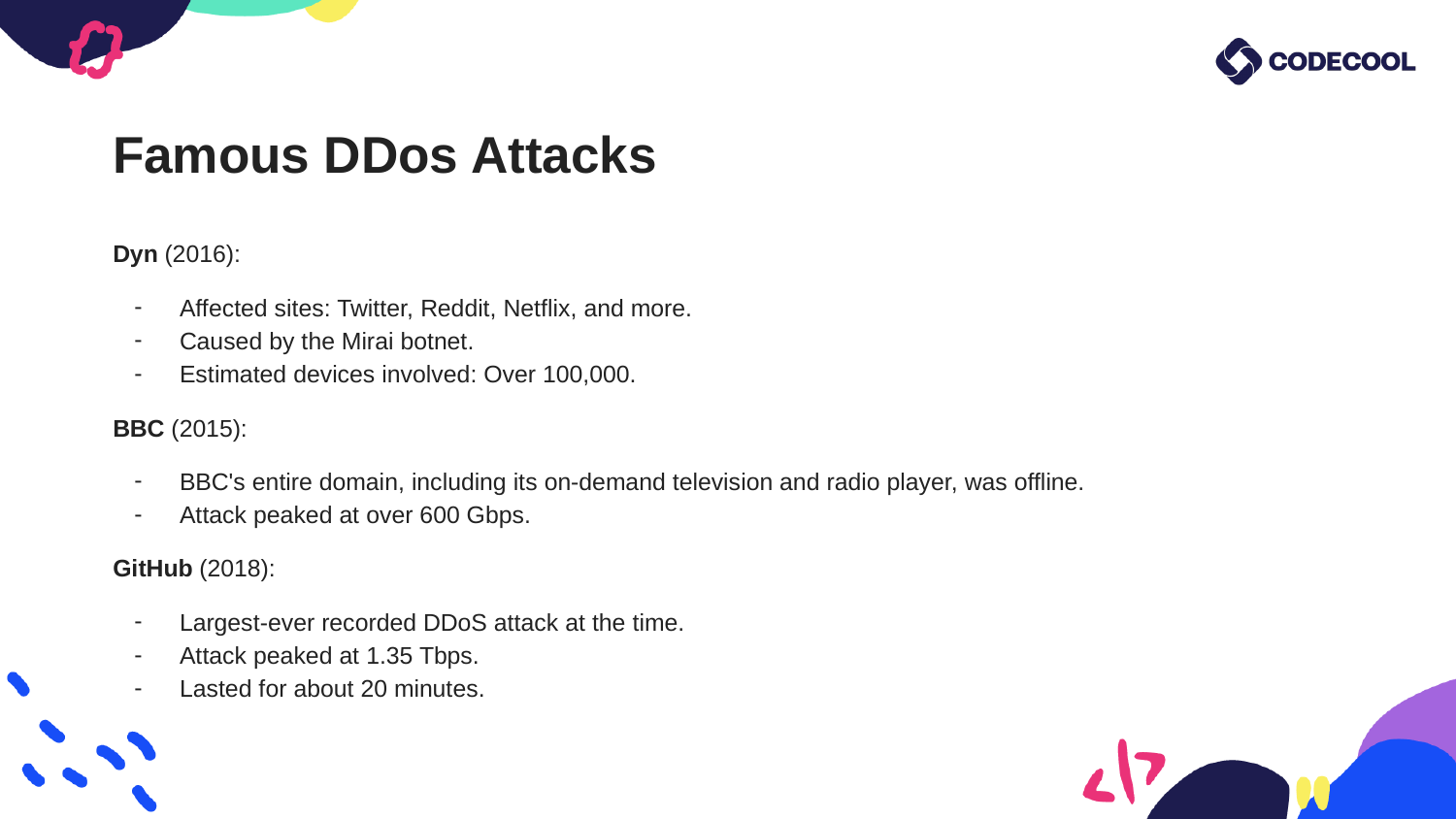

# Famous DDos Attacks
Dyn (2016):
Affected sites: Twitter, Reddit, Netflix, and more.
Caused by the Mirai botnet.
Estimated devices involved: Over 100,000.
BBC (2015):
BBC's entire domain, including its on-demand television and radio player, was offline.
Attack peaked at over 600 Gbps.
GitHub (2018):
Largest-ever recorded DDoS attack at the time.
Attack peaked at 1.35 Tbps.
Lasted for about 20 minutes.